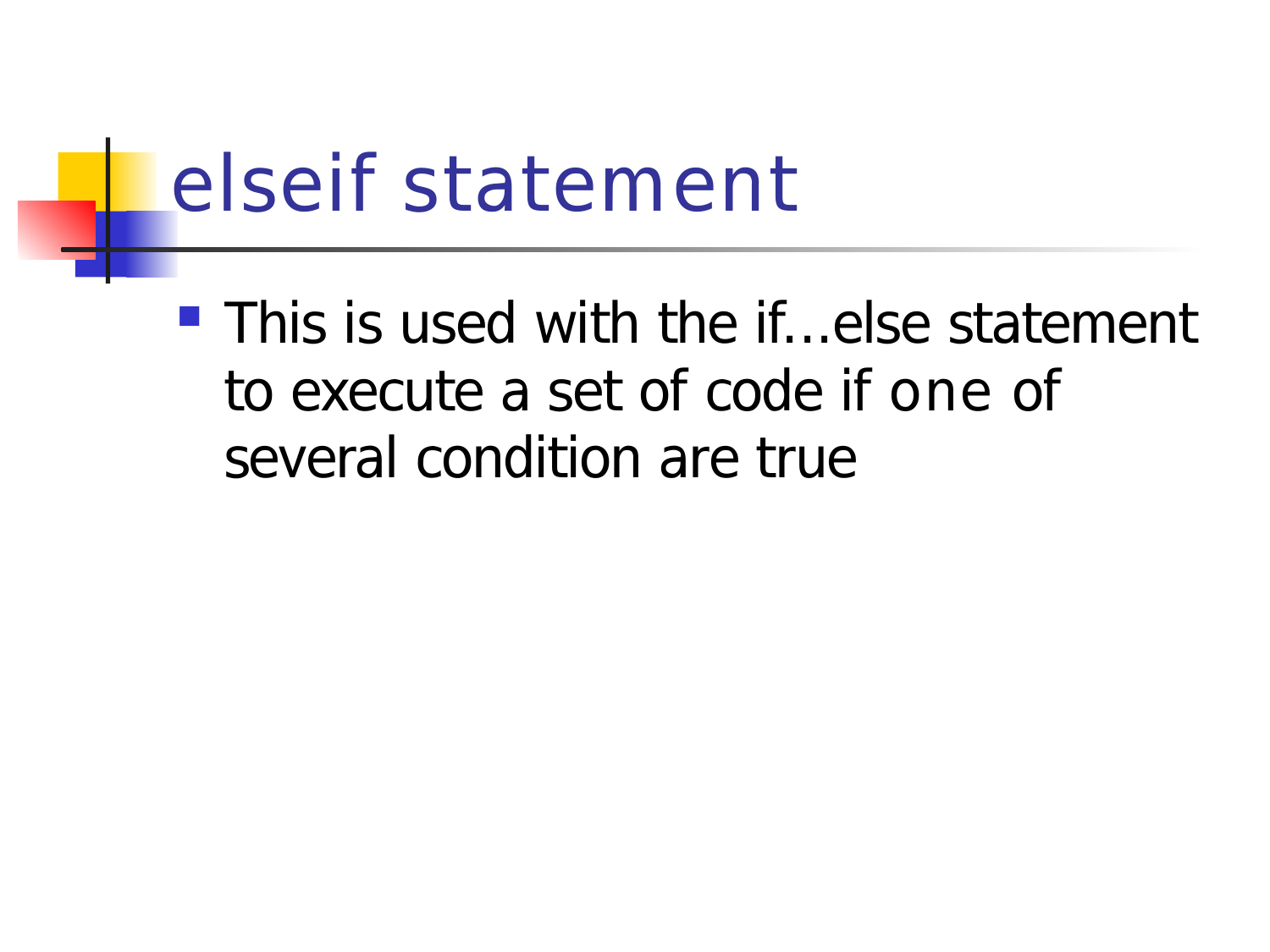

# elseif statement
This is used with the if...else statement to execute a set of code if one of several condition are true